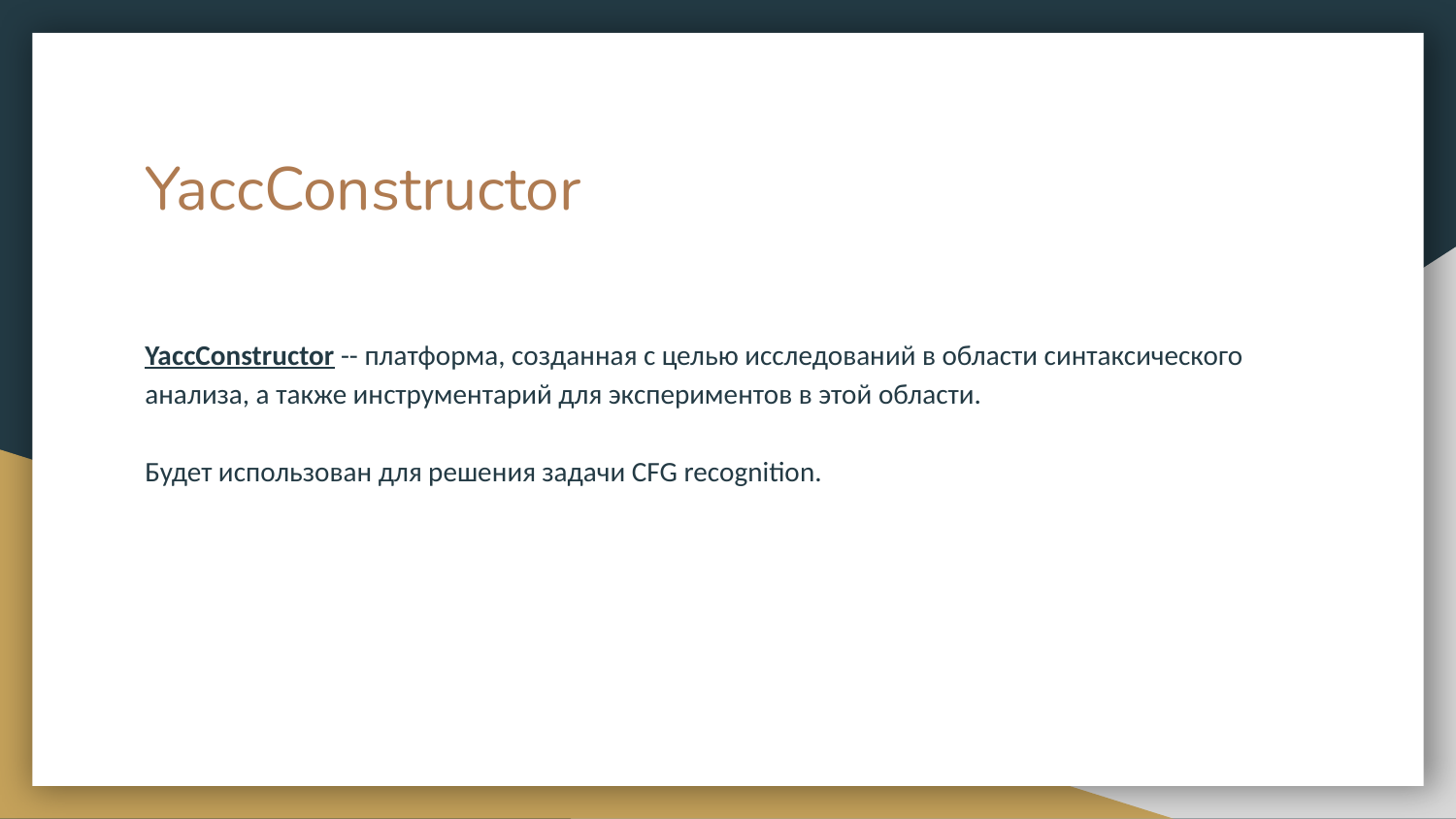

# YaccConstructor
YaccConstructor -- платформа, созданная с целью исследований в области синтаксического анализа, а также инструментарий для экспериментов в этой области.

Будет использован для решения задачи CFG recognition.